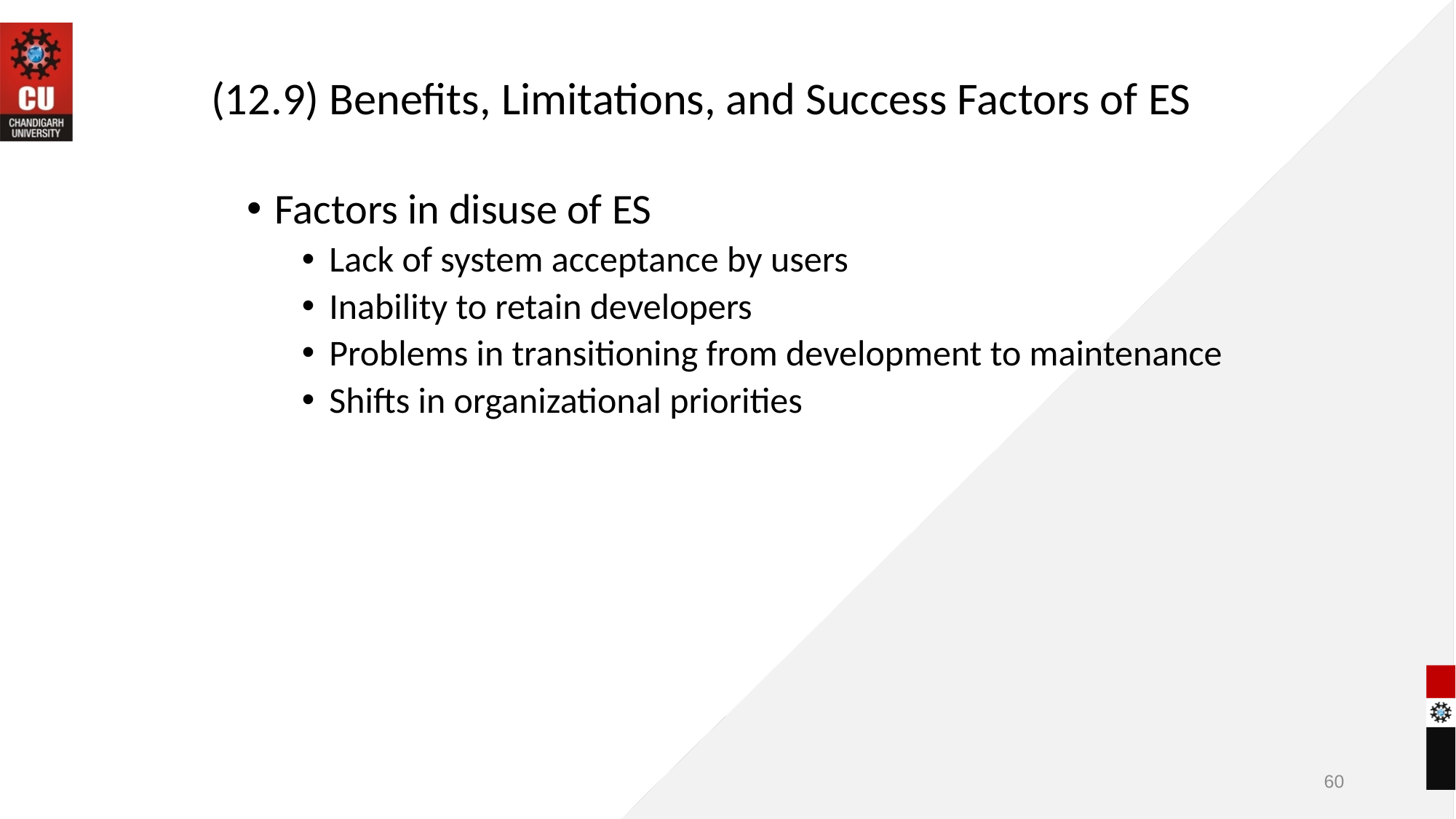

# (12.9) Benefits, Limitations, and Success Factors of ES
Factors in disuse of ES
Lack of system acceptance by users
Inability to retain developers
Problems in transitioning from development to maintenance
Shifts in organizational priorities
60